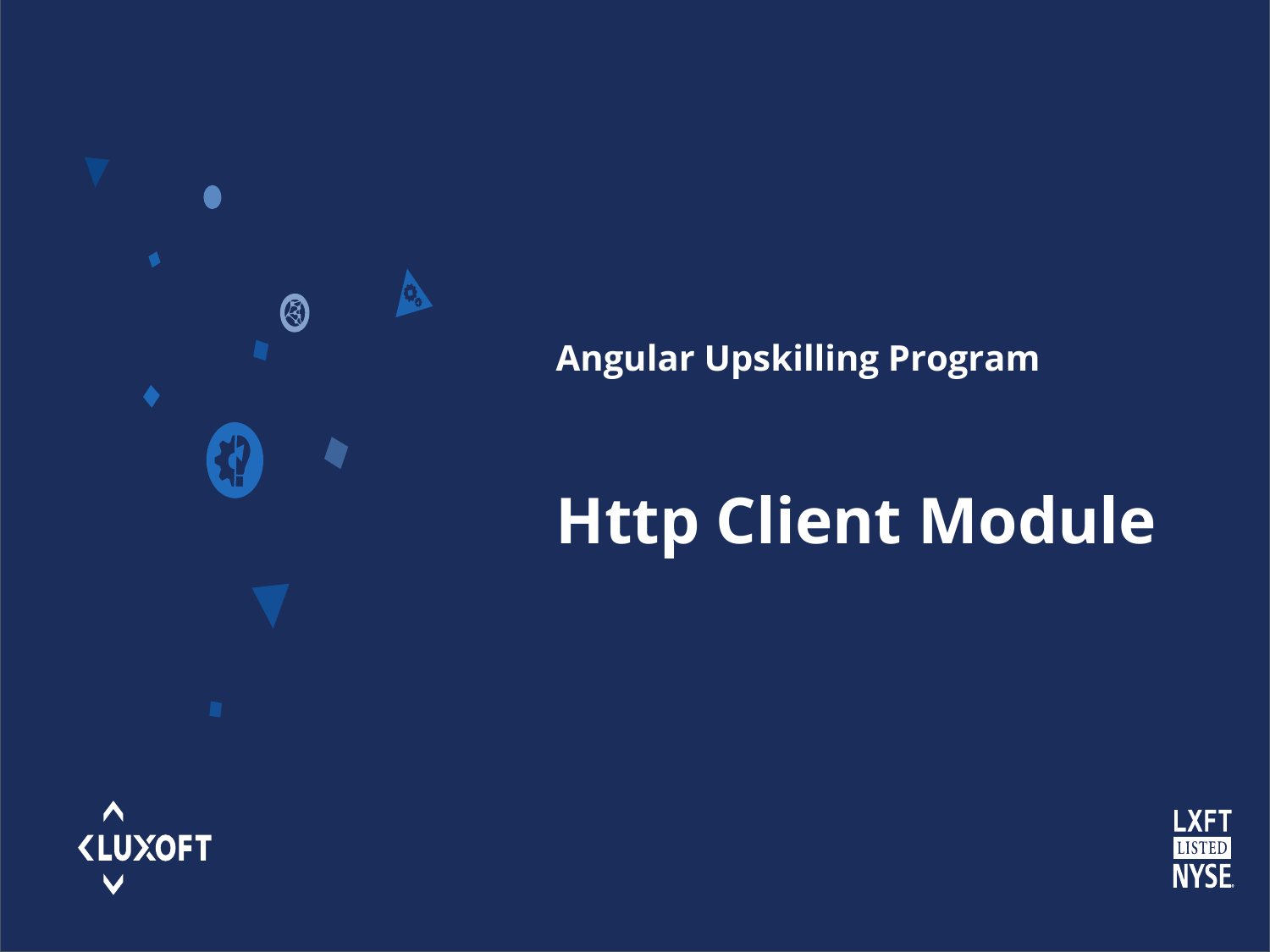

# Angular Upskilling Program
Http Client Module